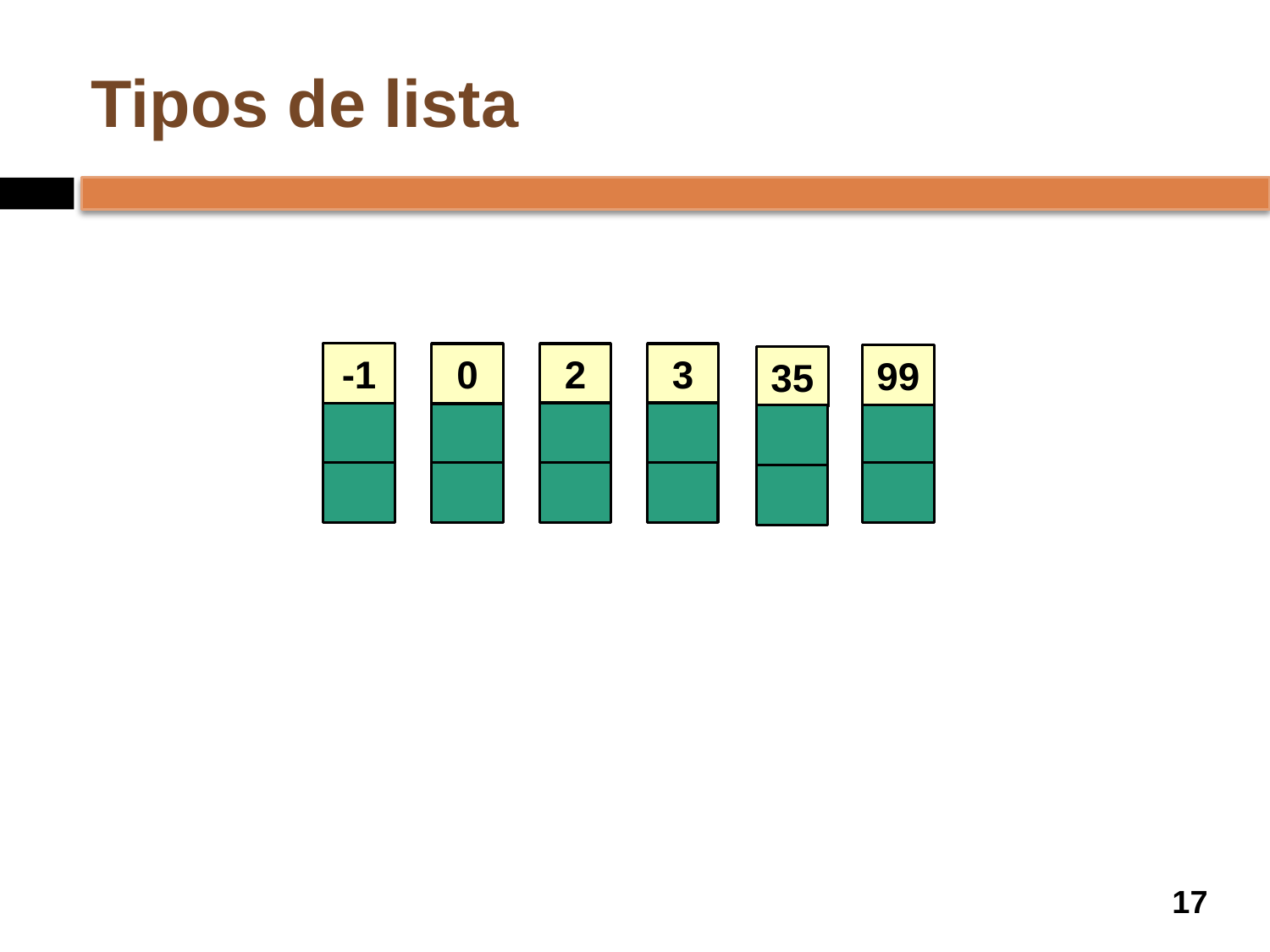

# Tipos de lista
-1
0
2
3
99
35

17